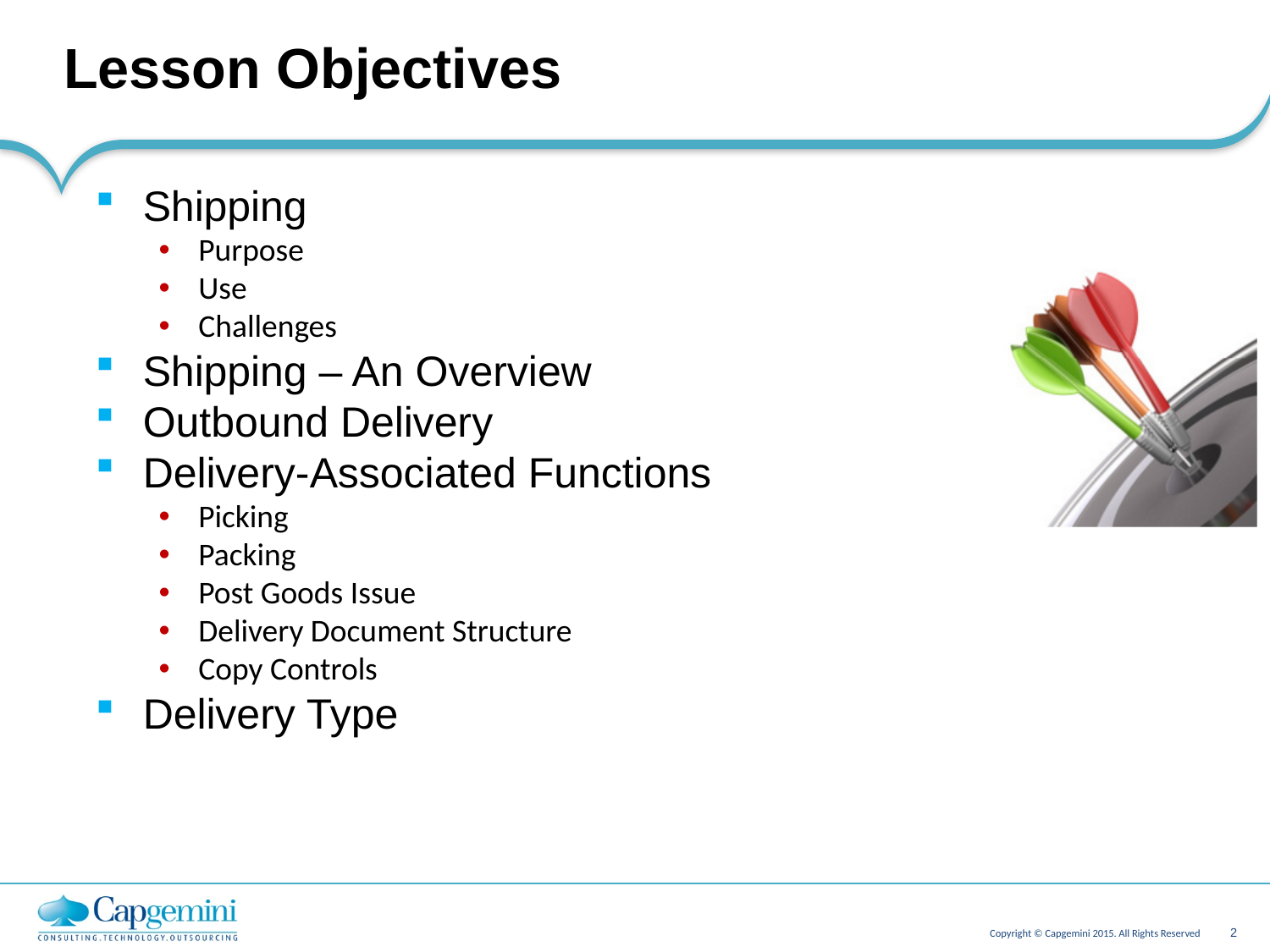

# Lesson Objectives
Shipping
Purpose
Use
Challenges
Shipping – An Overview
Outbound Delivery
Delivery-Associated Functions
Picking
Packing
Post Goods Issue
Delivery Document Structure
Copy Controls
Delivery Type